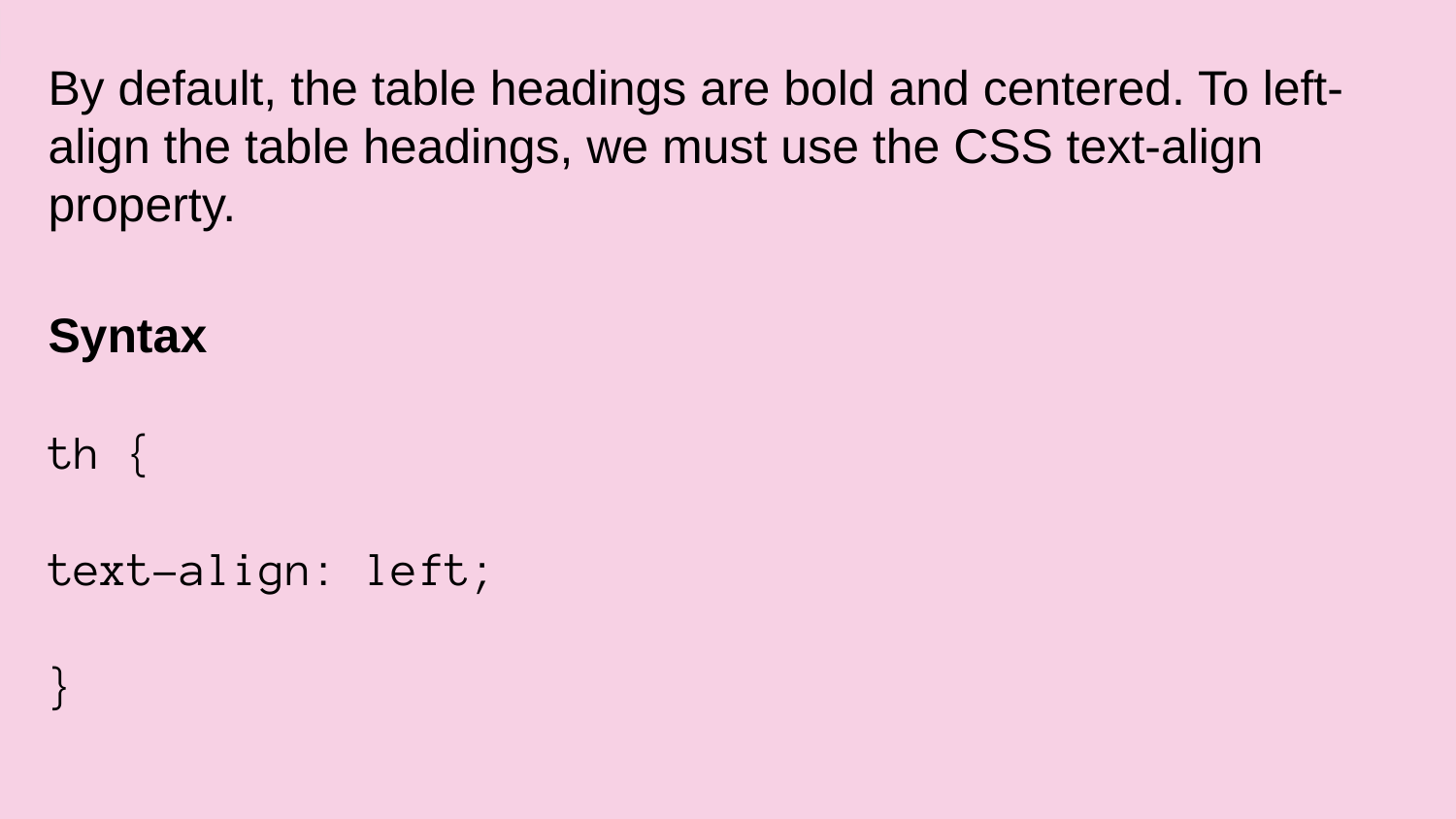

By default, the table headings are bold and centered. To left-align the table headings, we must use the CSS text-align property.
Syntax

th {
text-align: left;
}